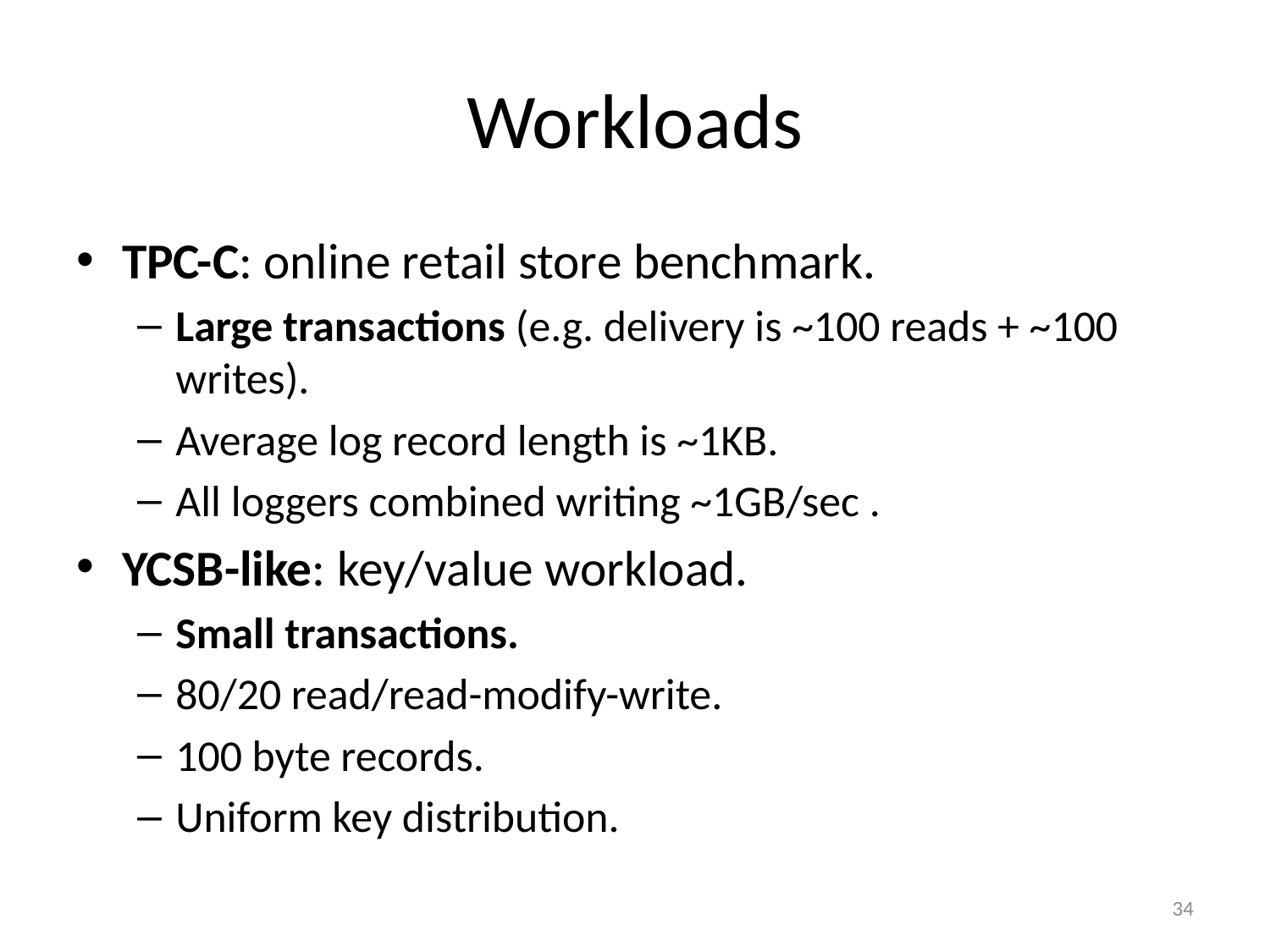

# Workloads
TPC-C: online retail store benchmark.
Large transactions (e.g. delivery is ~100 reads + ~100 writes).
Average log record length is ~1KB.
All loggers combined writing ~1GB/sec .
YCSB-like: key/value workload.
Small transactions.
80/20 read/read-modify-write.
100 byte records.
Uniform key distribution.

34